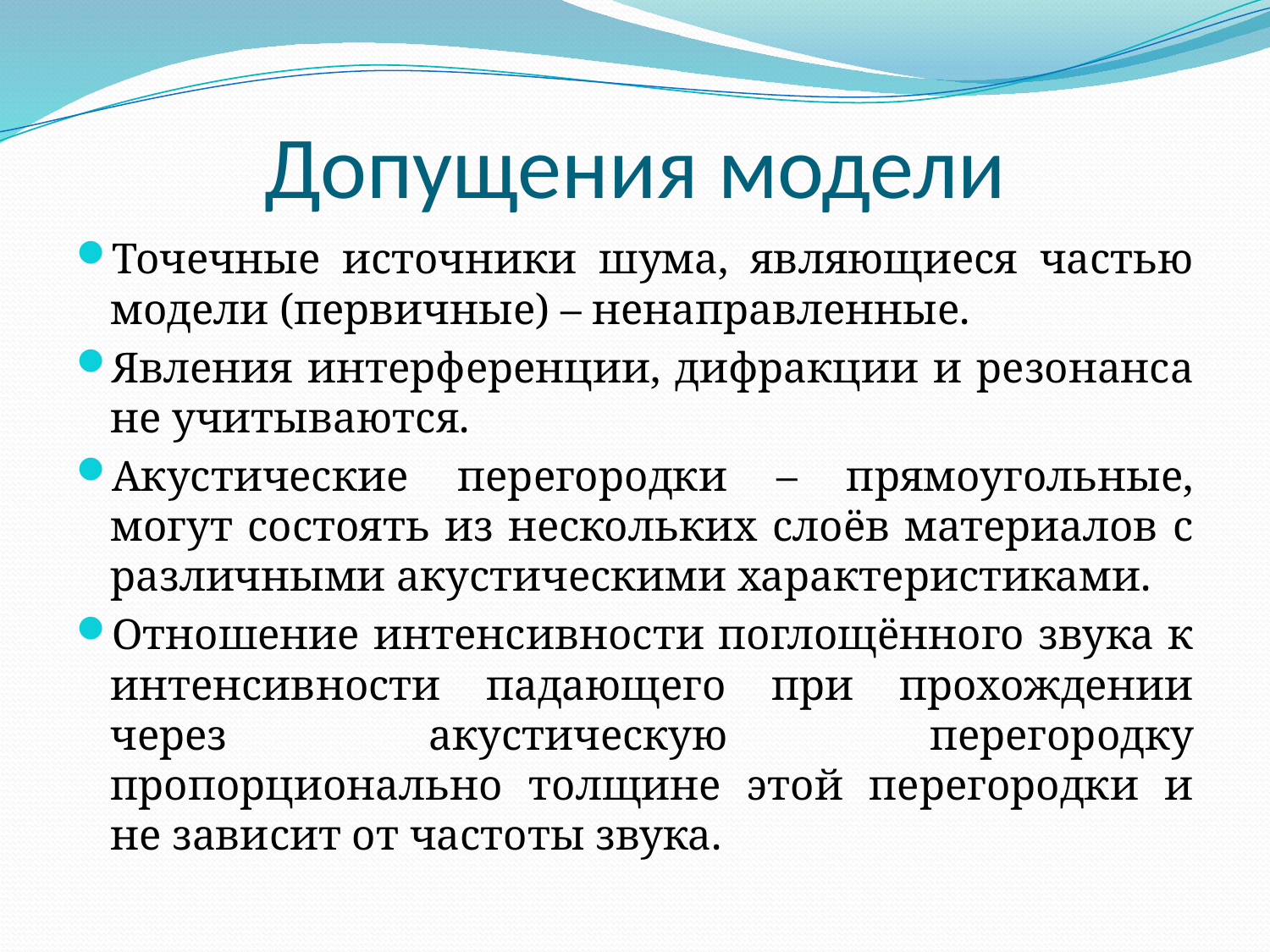

# Допущения модели
Точечные источники шума, являющиеся частью модели (первичные) – ненаправленные.
Явления интерференции, дифракции и резонанса не учитываются.
Акустические перегородки – прямоугольные, могут состоять из нескольких слоёв материалов с различными акустическими характеристиками.
Отношение интенсивности поглощённого звука к интенсивности падающего при прохождении через акустическую перегородку пропорционально толщине этой перегородки и не зависит от частоты звука.